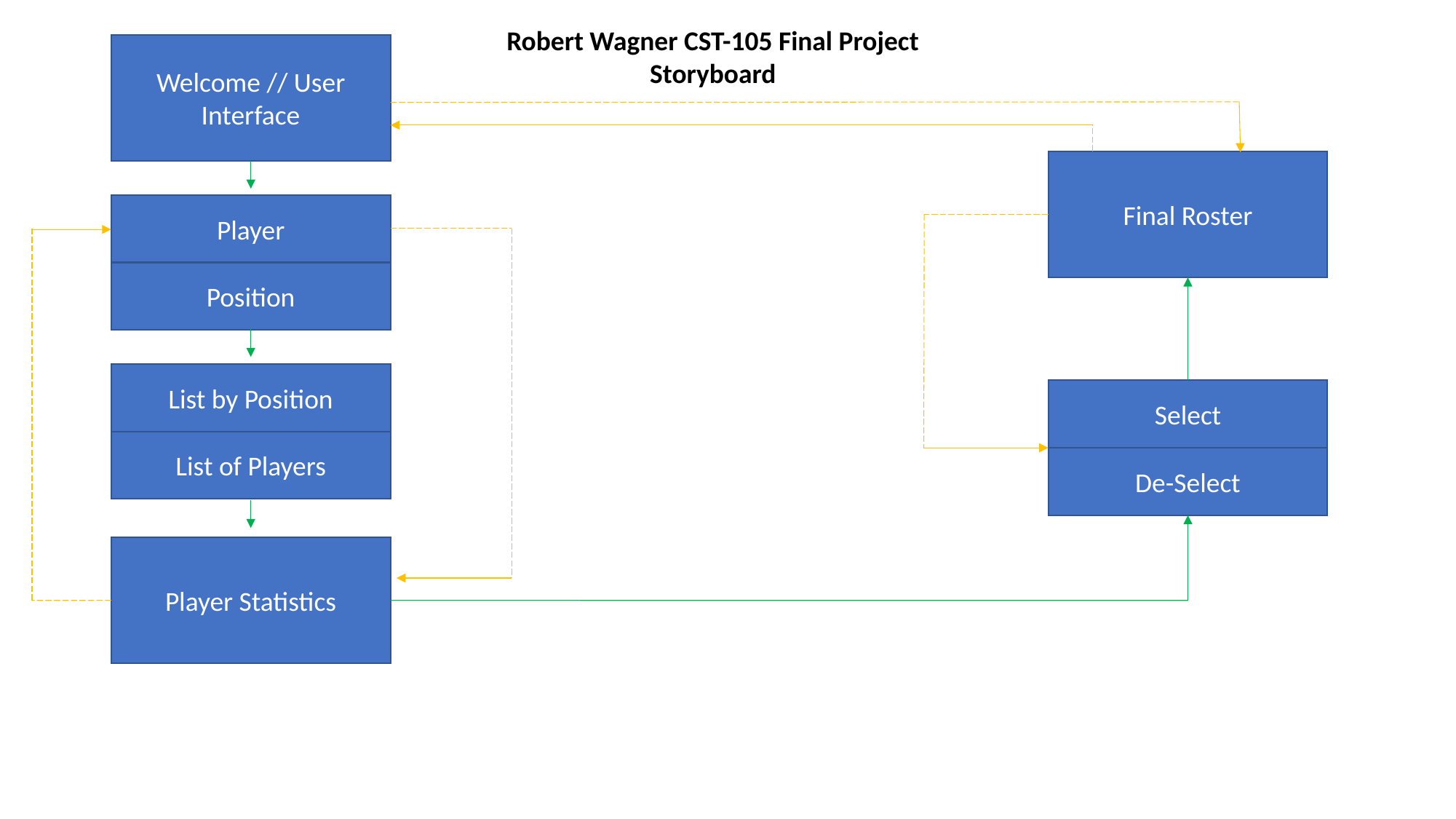

Robert Wagner CST-105 Final Project Storyboard
Welcome // User Interface
Final Roster
Player
Position
List by Position
List of Players
Select
De-Select
Player Statistics